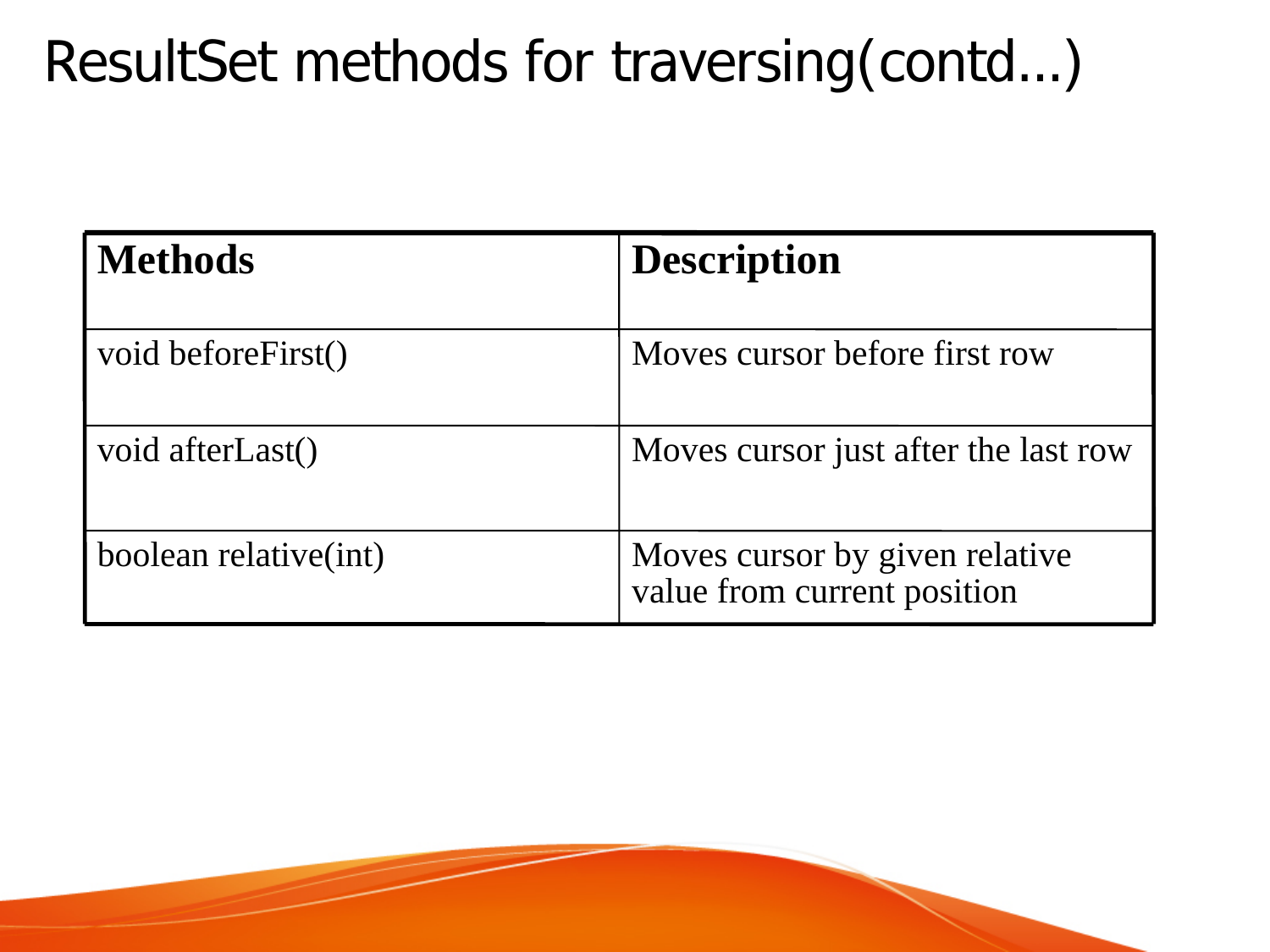

ResultSet methods for traversing(contd…)
Methods

Description

void beforeFirst()

Moves cursor before first row
void afterLast()

Moves cursor just after the last row

boolean relative(int)

Moves cursor by given relative value from current position